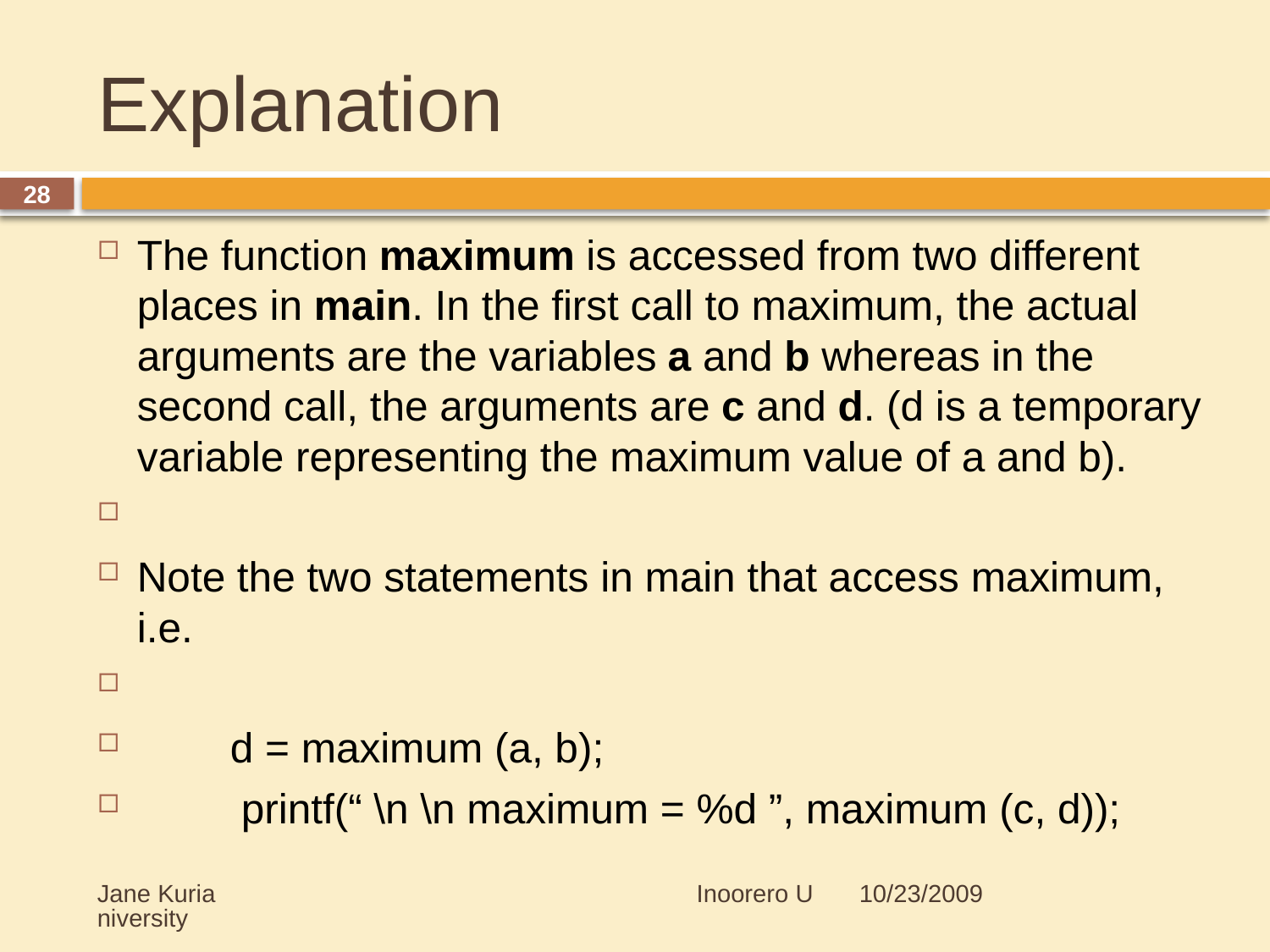

# Explanation
28
The function maximum is accessed from two different places in main. In the first call to maximum, the actual arguments are the variables a and b whereas in the second call, the arguments are c and d. (d is a temporary variable representing the maximum value of a and b).

Note the two statements in main that access maximum, i.e.

        d = maximum (a, b);
	printf(“ \n \n maximum = %d ”, maximum (c, d));

Jane Kuria                                                                     Inoorero University
10/23/2009